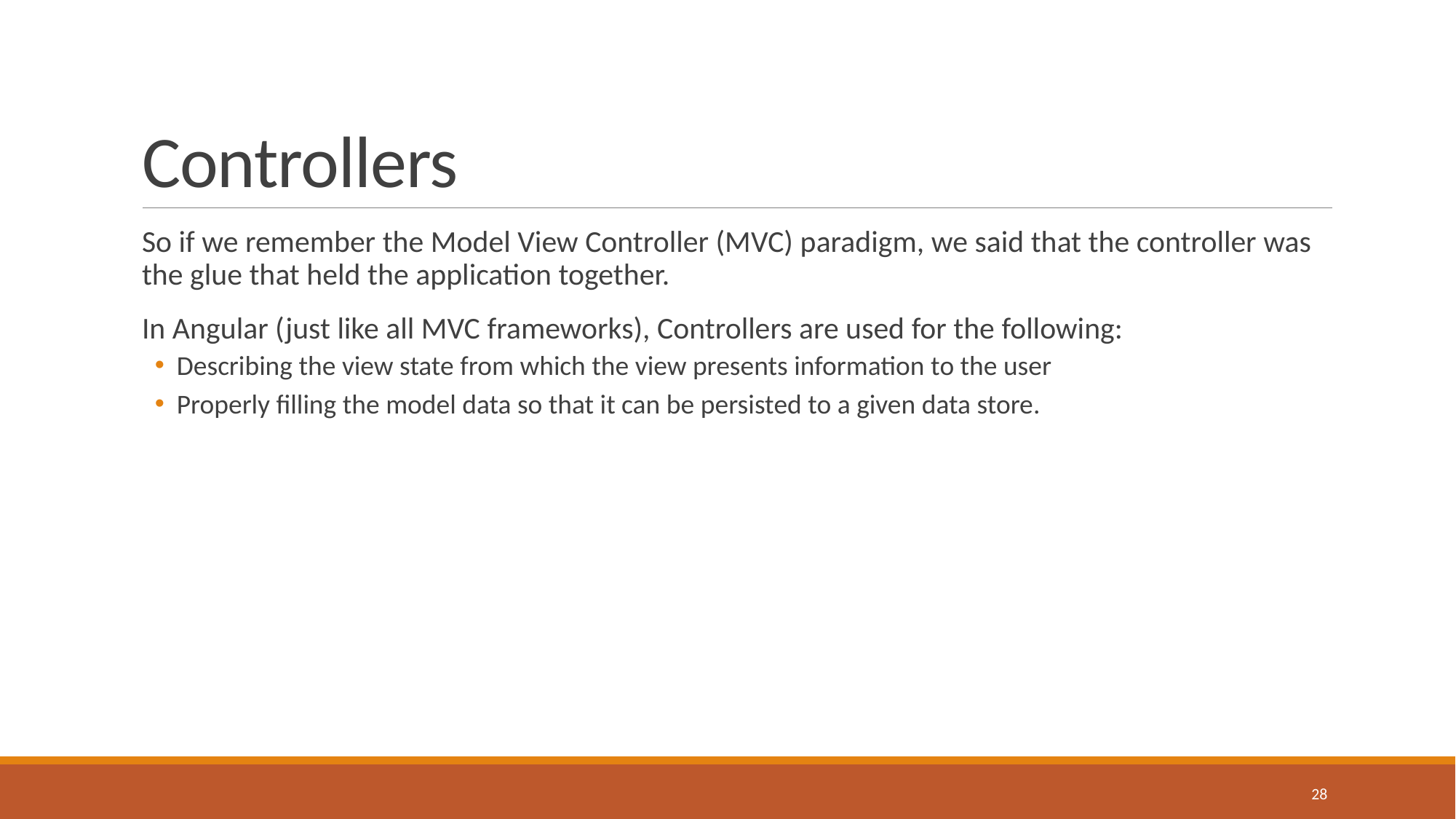

# Controllers
So if we remember the Model View Controller (MVC) paradigm, we said that the controller was the glue that held the application together.
In Angular (just like all MVC frameworks), Controllers are used for the following:
Describing the view state from which the view presents information to the user
Properly filling the model data so that it can be persisted to a given data store.
28